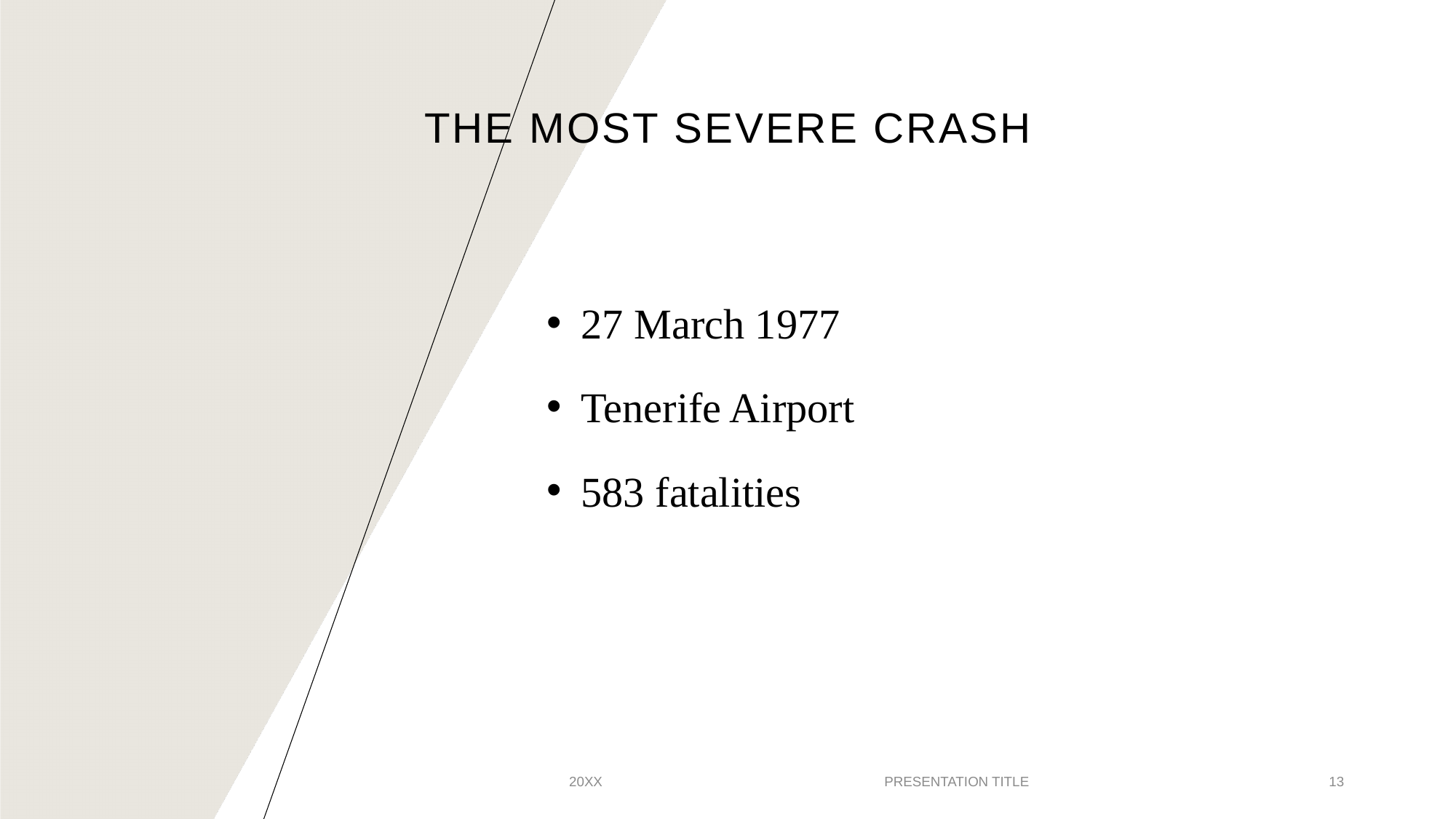

The most severe Crash

27 March 1977
Tenerife Airport
583 fatalities

20XX
PRESENTATION TITLE
13